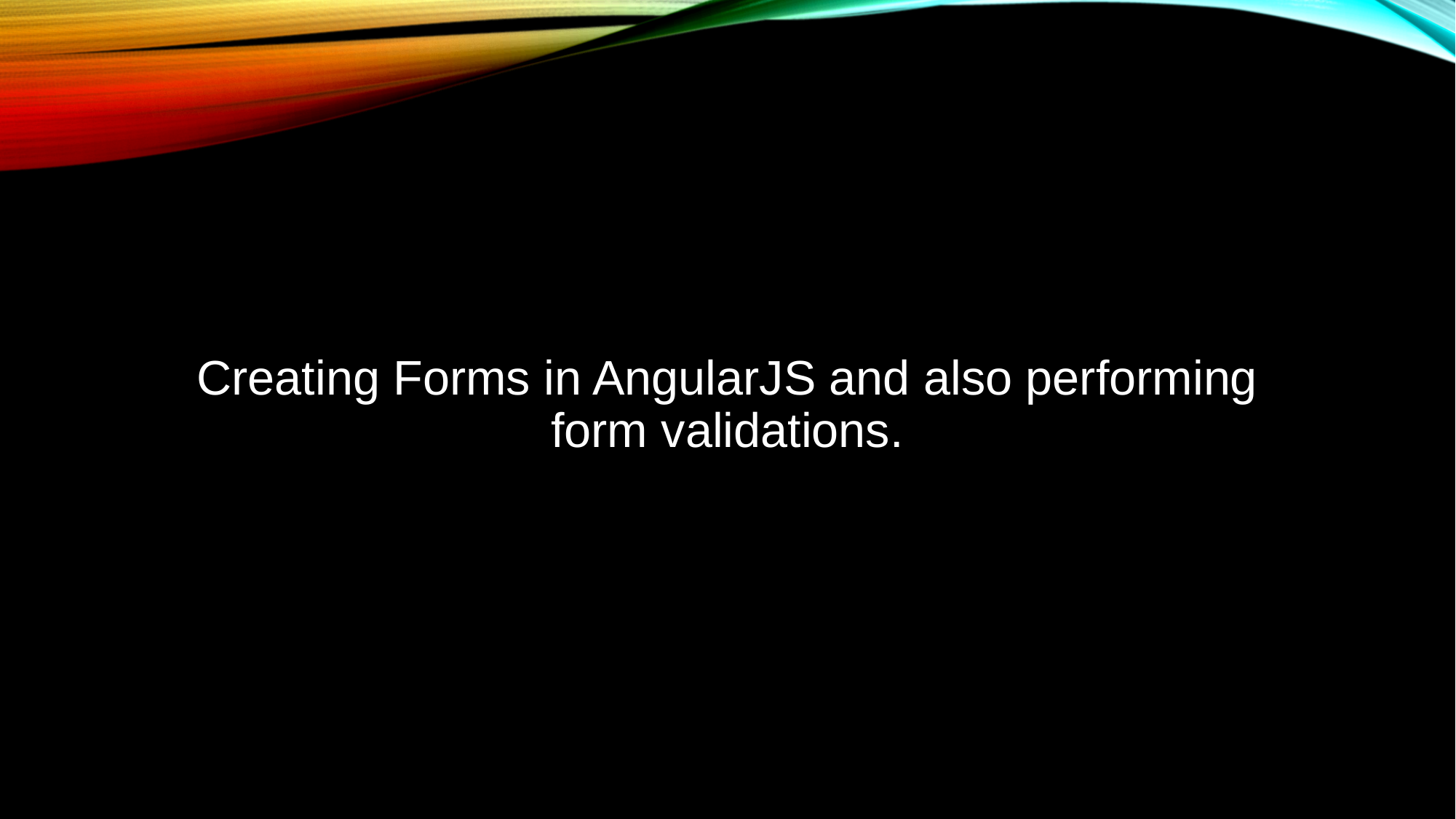

Creating Forms in AngularJS and also performing form validations.